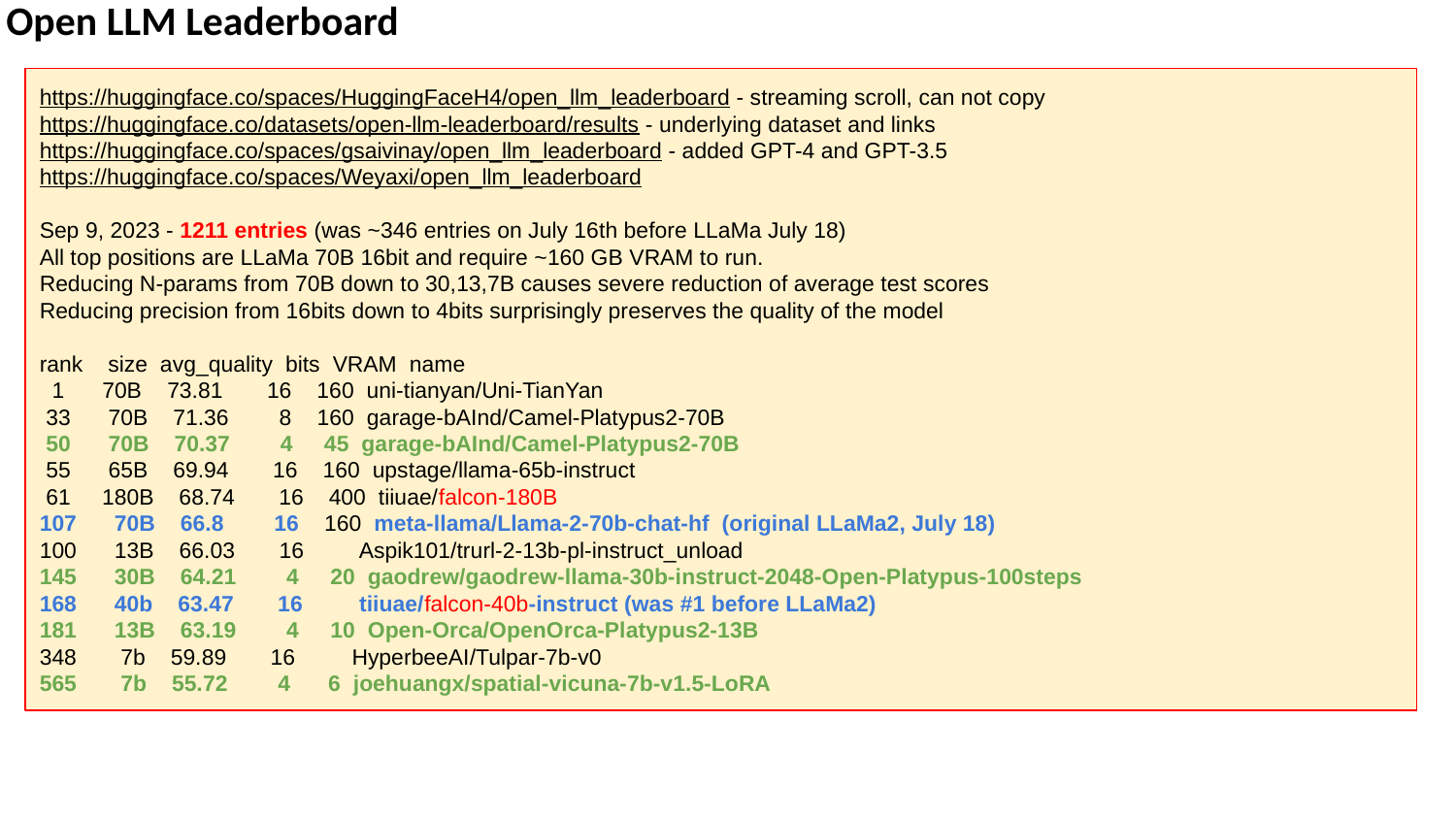

Open LLM Leaderboard
https://huggingface.co/spaces/HuggingFaceH4/open_llm_leaderboard - streaming scroll, can not copy
https://huggingface.co/datasets/open-llm-leaderboard/results - underlying dataset and links
https://huggingface.co/spaces/gsaivinay/open_llm_leaderboard - added GPT-4 and GPT-3.5
https://huggingface.co/spaces/Weyaxi/open_llm_leaderboard

Sep 9, 2023 - 1211 entries (was ~346 entries on July 16th before LLaMa July 18)
All top positions are LLaMa 70B 16bit and require ~160 GB VRAM to run.
Reducing N-params from 70B down to 30,13,7B causes severe reduction of average test scores
Reducing precision from 16bits down to 4bits surprisingly preserves the quality of the model

rank    size  avg_quality  bits  VRAM  name
  1      70B    73.81       16    160  uni-tianyan/Uni-TianYan
 33      70B    71.36        8    160  garage-bAInd/Camel-Platypus2-70B
 50      70B    70.37        4     45  garage-bAInd/Camel-Platypus2-70B
 55      65B    69.94       16    160  upstage/llama-65b-instruct
 61     180B    68.74       16    400  tiiuae/falcon-180B
107      70B    66.8        16    160  meta-llama/Llama-2-70b-chat-hf  (original LLaMa2, July 18)
100      13B    66.03       16         Aspik101/trurl-2-13b-pl-instruct_unload
145      30B    64.21        4     20  gaodrew/gaodrew-llama-30b-instruct-2048-Open-Platypus-100steps
168      40b    63.47       16         tiiuae/falcon-40b-instruct (was #1 before LLaMa2)
181      13B    63.19        4     10  Open-Orca/OpenOrca-Platypus2-13B
348       7b    59.89       16         HyperbeeAI/Tulpar-7b-v0
565       7b    55.72        4      6  joehuangx/spatial-vicuna-7b-v1.5-LoRA